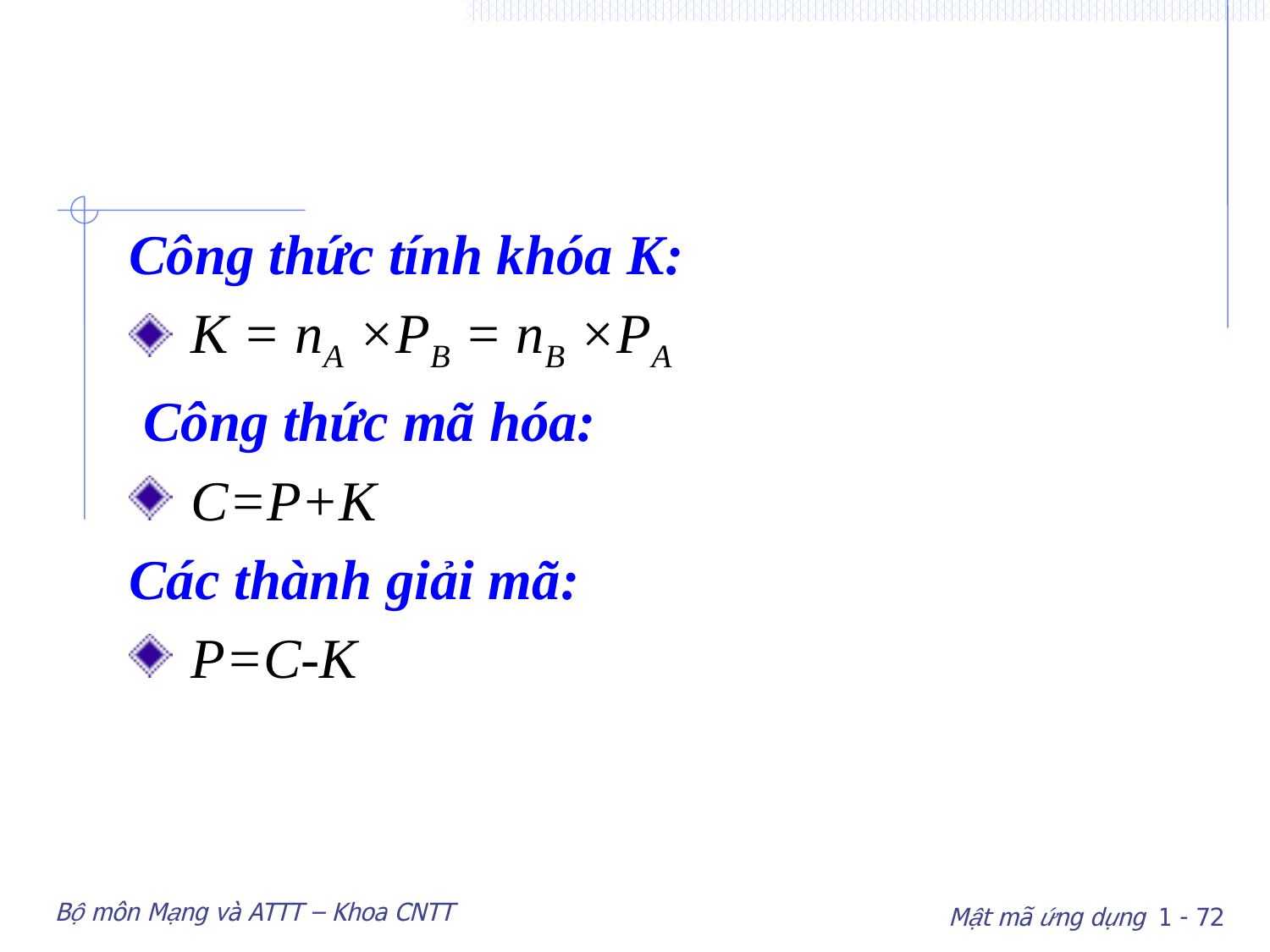

#
Công thức tính khóa K:
 K = nA ×PB = nB ×PA
 Công thức mã hóa:
 C=P+K
Các thành giải mã:
 P=C-K

Bộ môn Mạng và ATTT – Khoa CNTT